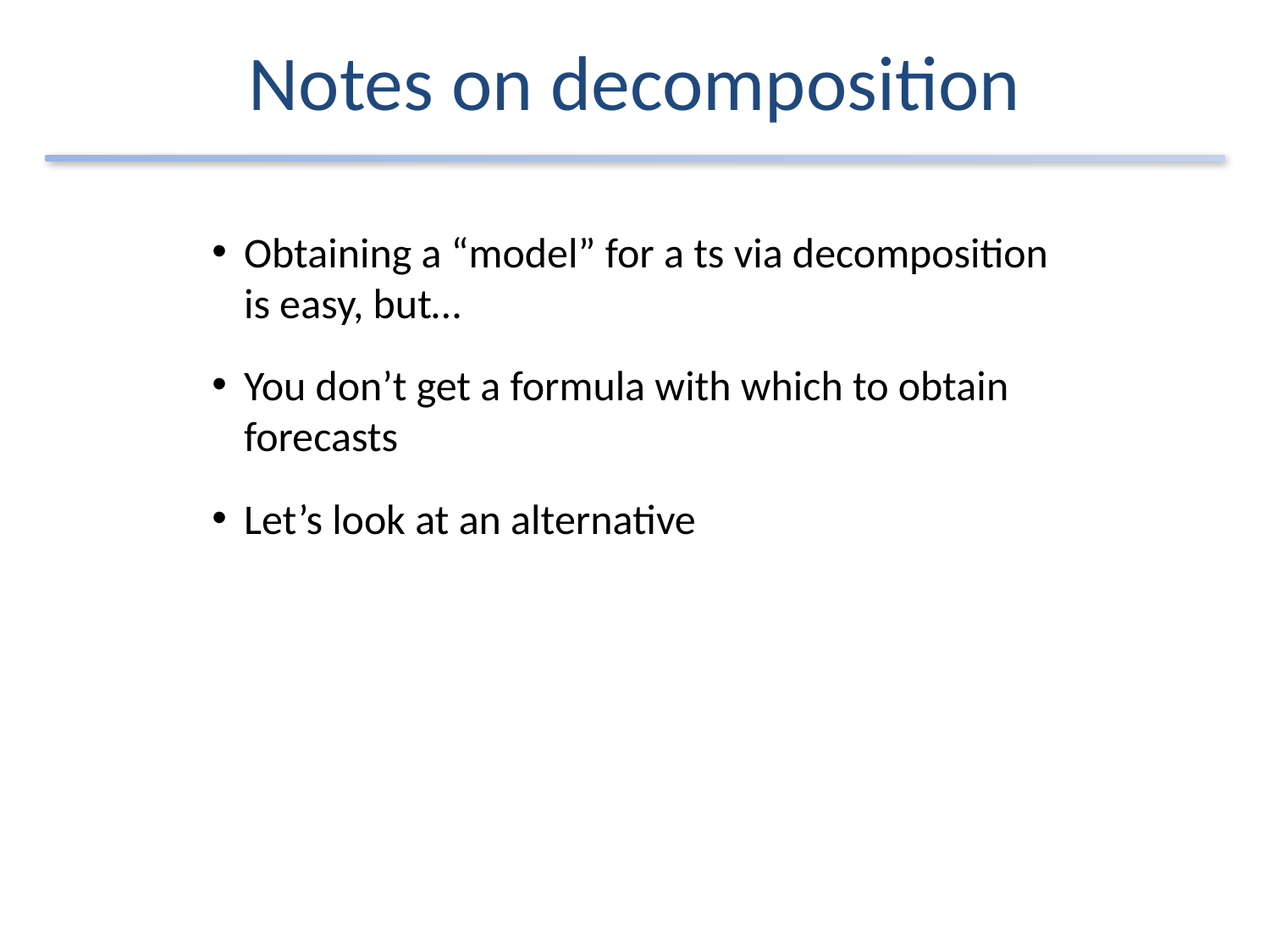

# Notes on decomposition

Obtaining a “model” for a ts via decomposition is easy, but…
You don’t get a formula with which to obtain forecasts
Let’s look at an alternative